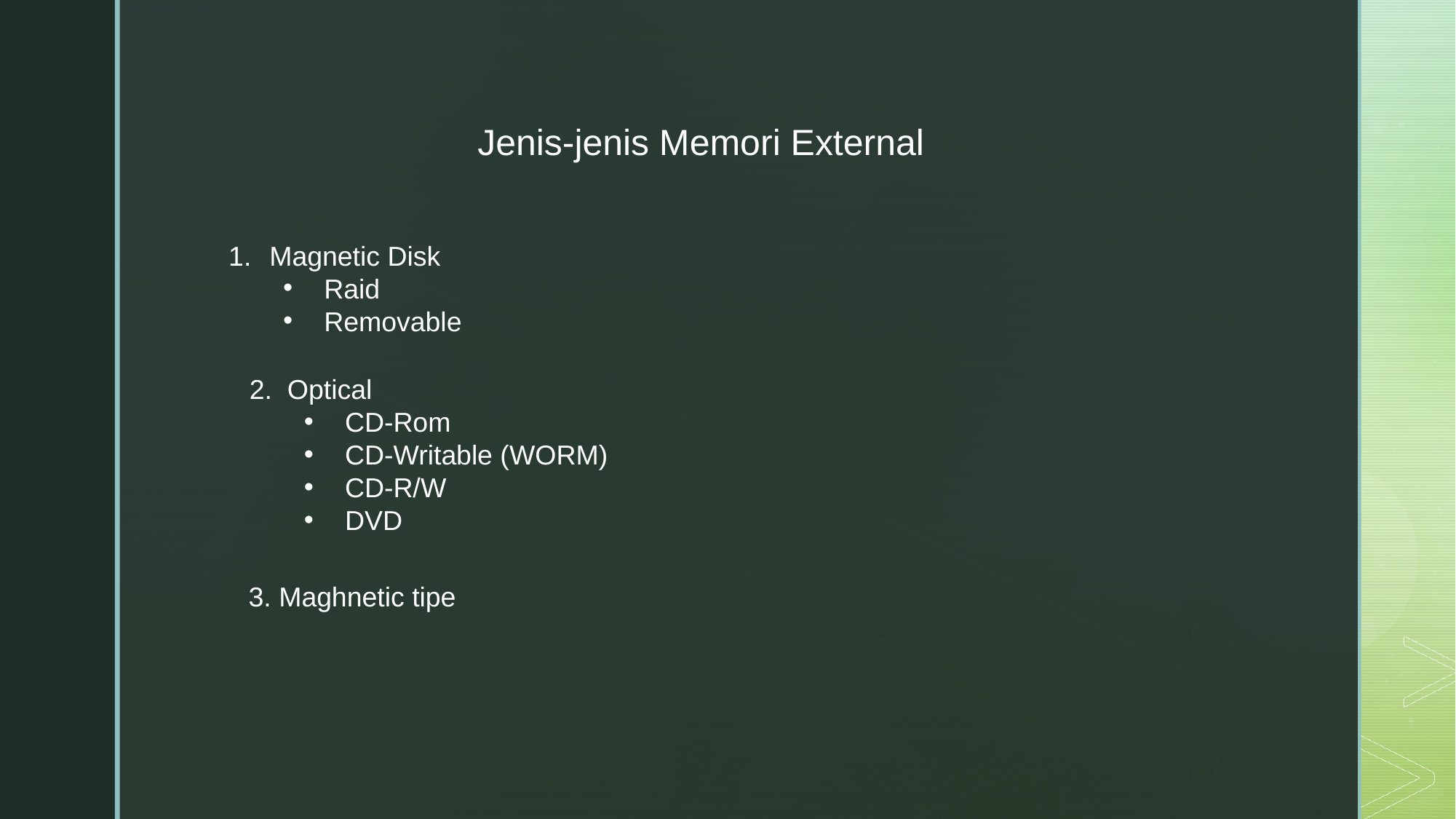

Jenis-jenis Memori External
Magnetic Disk
Raid
Removable

2.  Optical
CD-Rom
CD-Writable (WORM)
CD-R/W
DVD

3. Maghnetic tipe